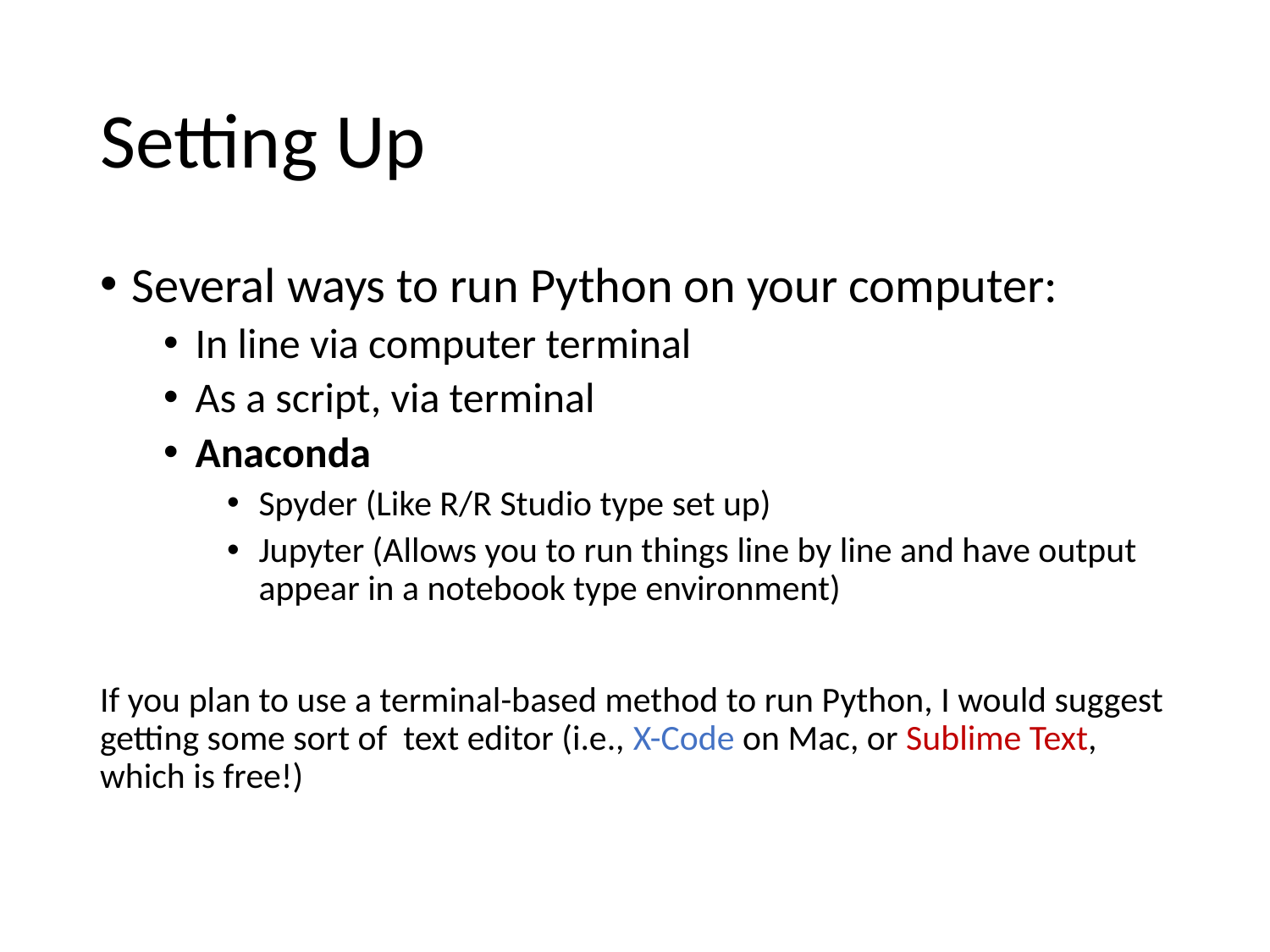

# Setting Up
Several ways to run Python on your computer:
In line via computer terminal
As a script, via terminal
Anaconda
Spyder (Like R/R Studio type set up)
Jupyter (Allows you to run things line by line and have output appear in a notebook type environment)

If you plan to use a terminal-based method to run Python, I would suggest getting some sort of  text editor (i.e., X-Code on Mac, or Sublime Text, which is free!)